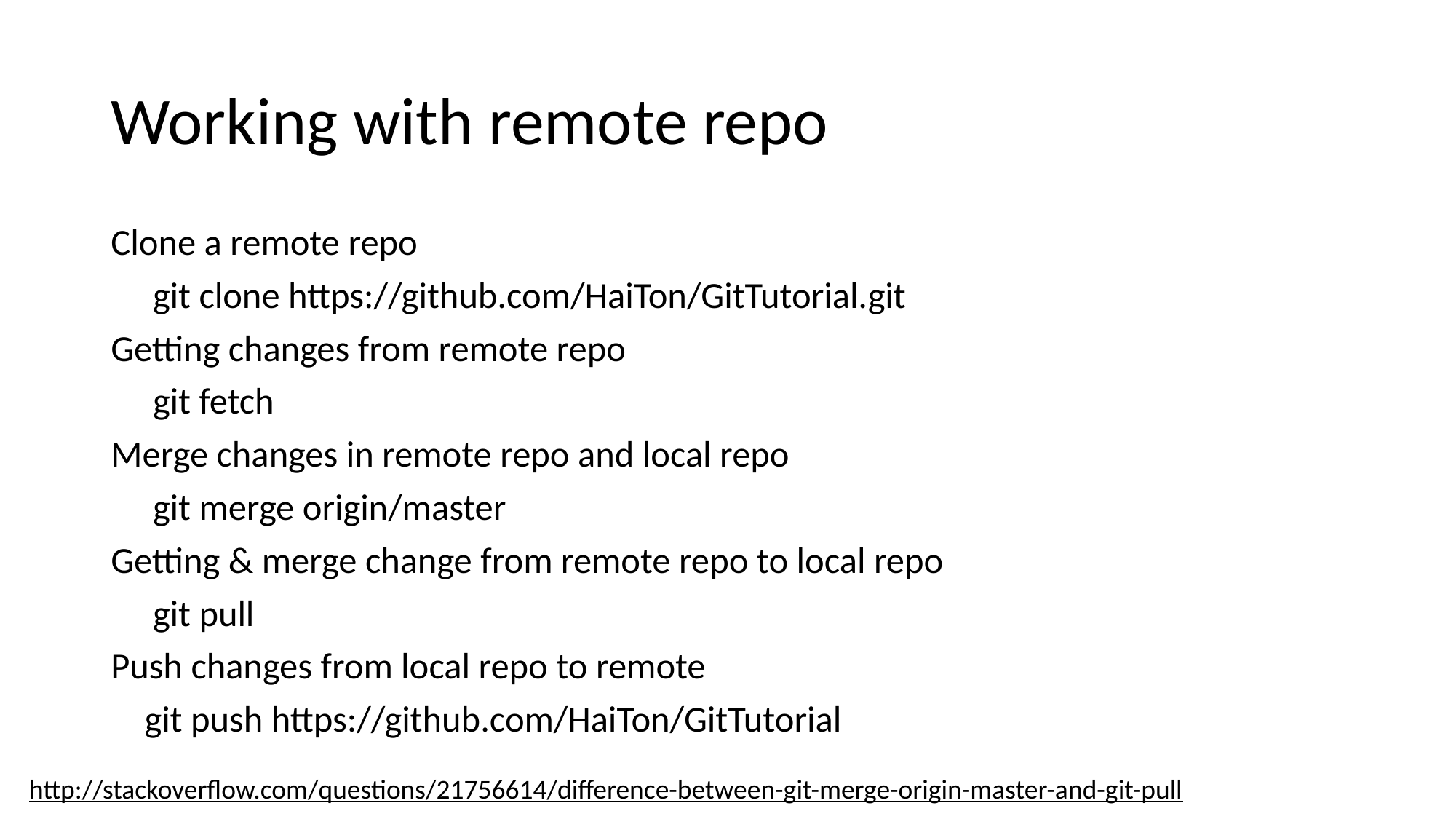

# Working with remote repo
Clone a remote repo
     git clone https://github.com/HaiTon/GitTutorial.git
Getting changes from remote repo
     git fetch
Merge changes in remote repo and local repo
     git merge origin/master
Getting & merge change from remote repo to local repo
     git pull
Push changes from local repo to remote
    git push https://github.com/HaiTon/GitTutorial

http://stackoverflow.com/questions/21756614/difference-between-git-merge-origin-master-and-git-pull